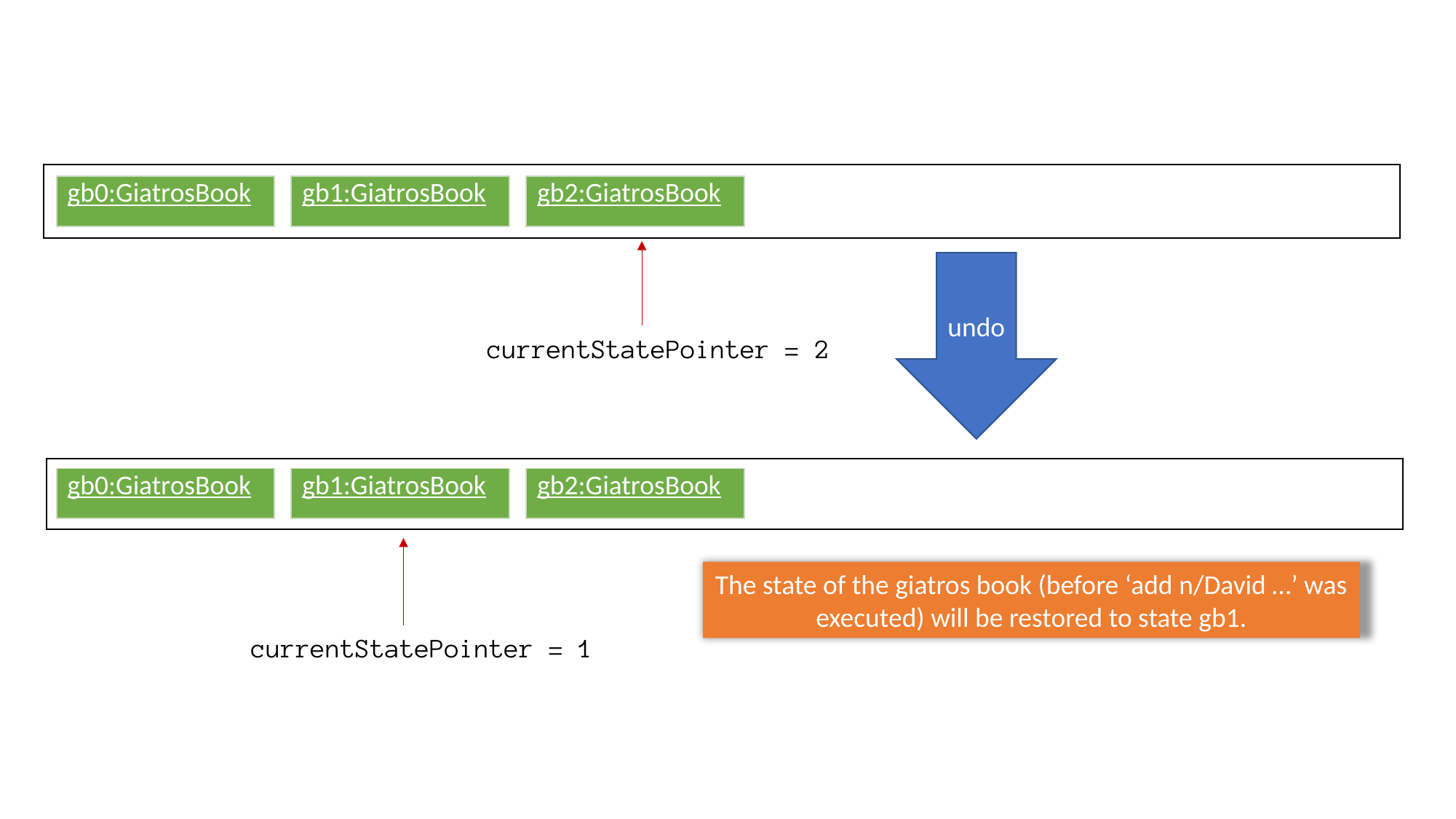

| gb0:GiatrosBook |
| --- |
| gb1:GiatrosBook |
| --- |
| gb2:GiatrosBook |
| --- |
undo
currentStatePointer = 2

| gb0:GiatrosBook |
| --- |
| gb1:GiatrosBook |
| --- |
| gb2:GiatrosBook |
| --- |
The state of the giatros book (before ‘add n/David …’ was executed) will be restored to state gb1.
currentStatePointer = 1